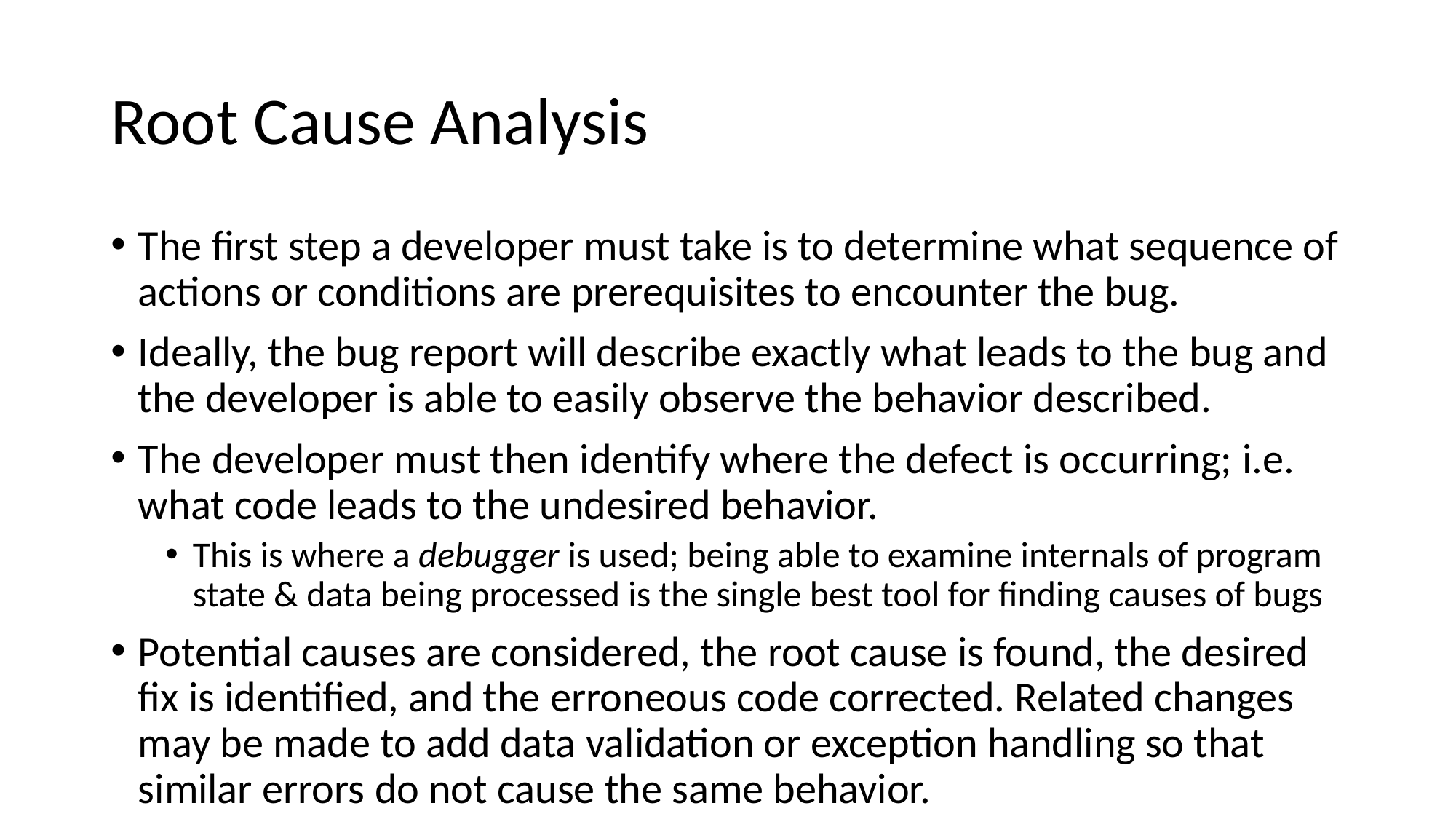

# Root Cause Analysis
The first step a developer must take is to determine what sequence of actions or conditions are prerequisites to encounter the bug.
Ideally, the bug report will describe exactly what leads to the bug and the developer is able to easily observe the behavior described.
The developer must then identify where the defect is occurring; i.e. what code leads to the undesired behavior.
This is where a debugger is used; being able to examine internals of program state & data being processed is the single best tool for finding causes of bugs
Potential causes are considered, the root cause is found, the desired fix is identified, and the erroneous code corrected. Related changes may be made to add data validation or exception handling so that similar errors do not cause the same behavior.